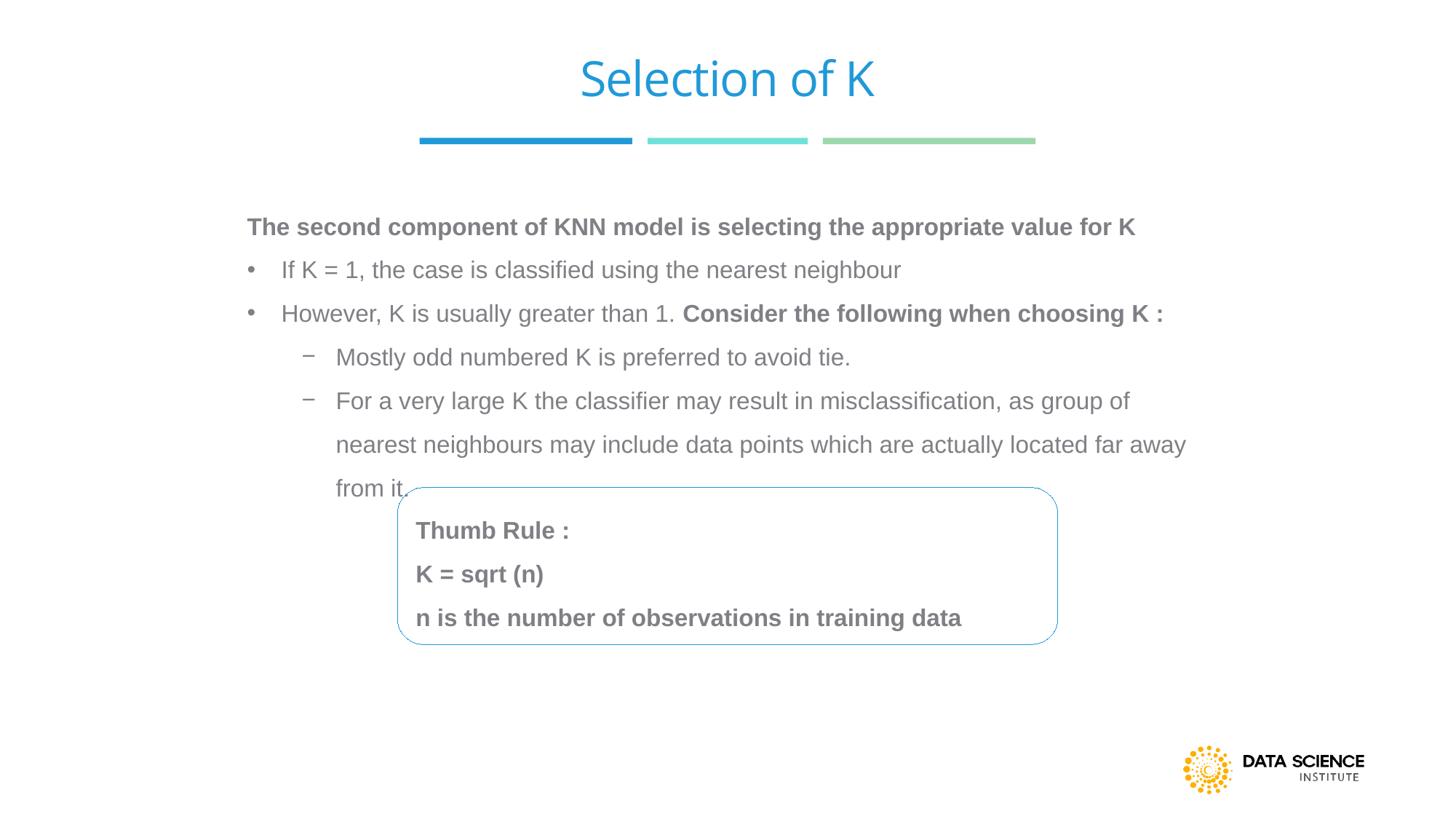

# Selection of K

The second component of KNN model is selecting the appropriate value for K
If K = 1, the case is classified using the nearest neighbour
However, K is usually greater than 1. Consider the following when choosing K :
Mostly odd numbered K is preferred to avoid tie.
For a very large K the classifier may result in misclassification, as group of nearest neighbours may include data points which are actually located far away from it.

Thumb Rule :
K = sqrt (n)
n is the number of observations in training data